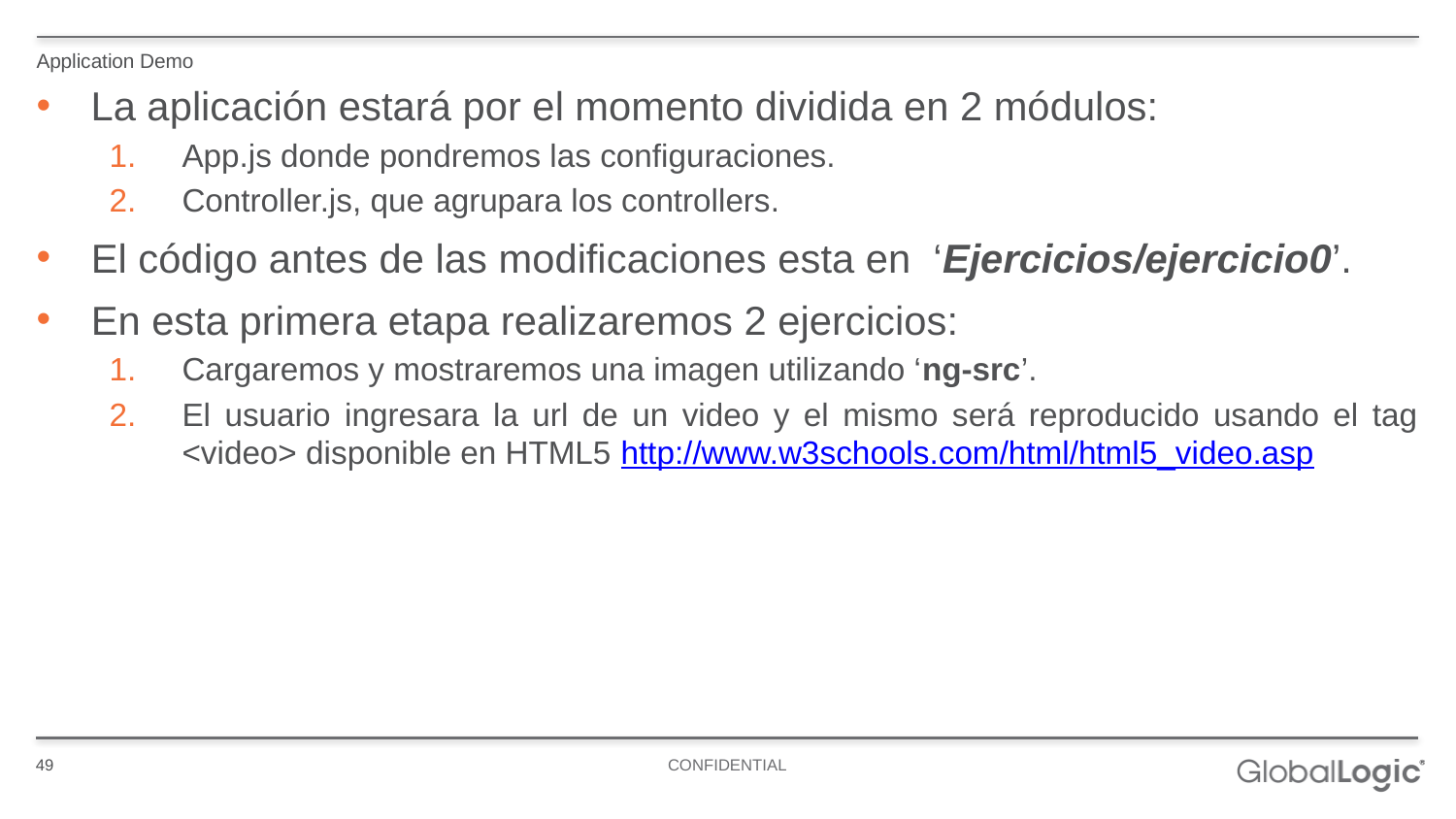

Application Demo
La aplicación estará por el momento dividida en 2 módulos:
App.js donde pondremos las configuraciones.
Controller.js, que agrupara los controllers.
El código antes de las modificaciones esta en  ‘Ejercicios/ejercicio0’.
En esta primera etapa realizaremos 2 ejercicios:
Cargaremos y mostraremos una imagen utilizando ‘ng-src’.
El usuario ingresara la url de un video y el mismo será reproducido usando el tag <video> disponible en HTML5 http://www.w3schools.com/html/html5_video.asp